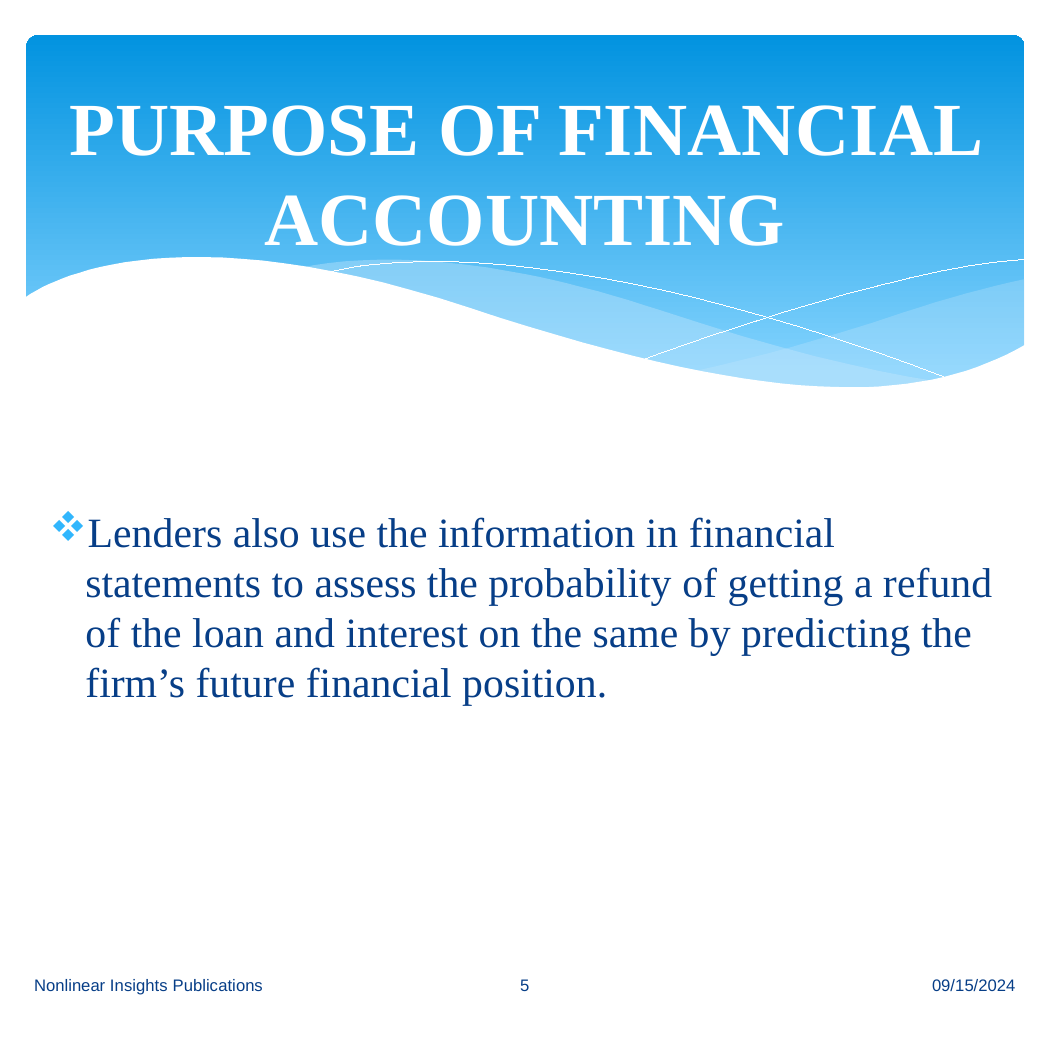

PURPOSE OF FINANCIAL ACCOUNTING
# Lenders also use the information in financial statements to assess the probability of getting a refund of the loan and interest on the same by predicting the firm’s future financial position.

Nonlinear Insights Publications
5
09/15/2024